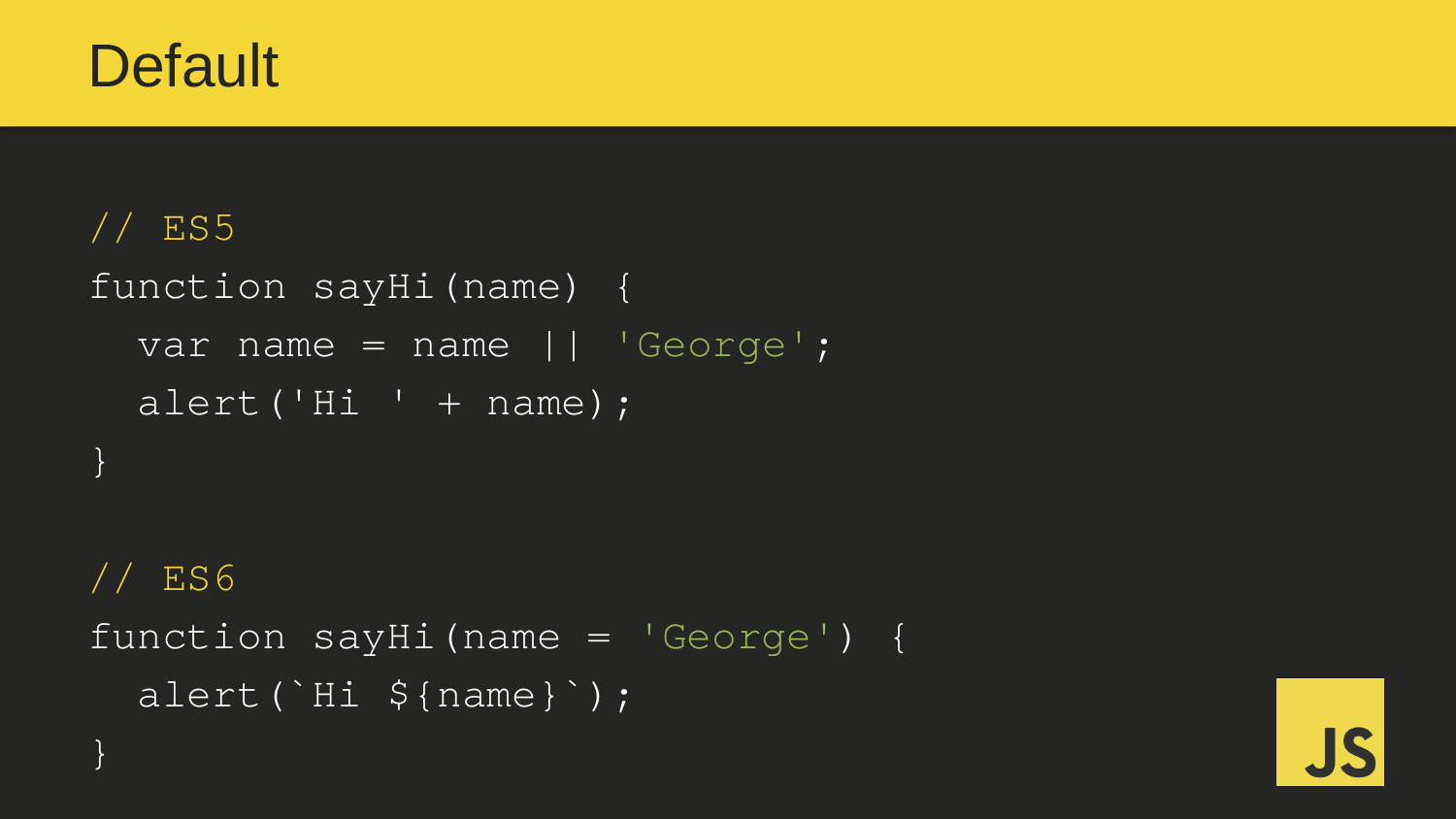

# Default
// ES5
function sayHi(name) {
  var name = name || 'George';
  alert('Hi ' + name);
}

// ES6
function sayHi(name = 'George') {
  alert(`Hi ${name}`);
}